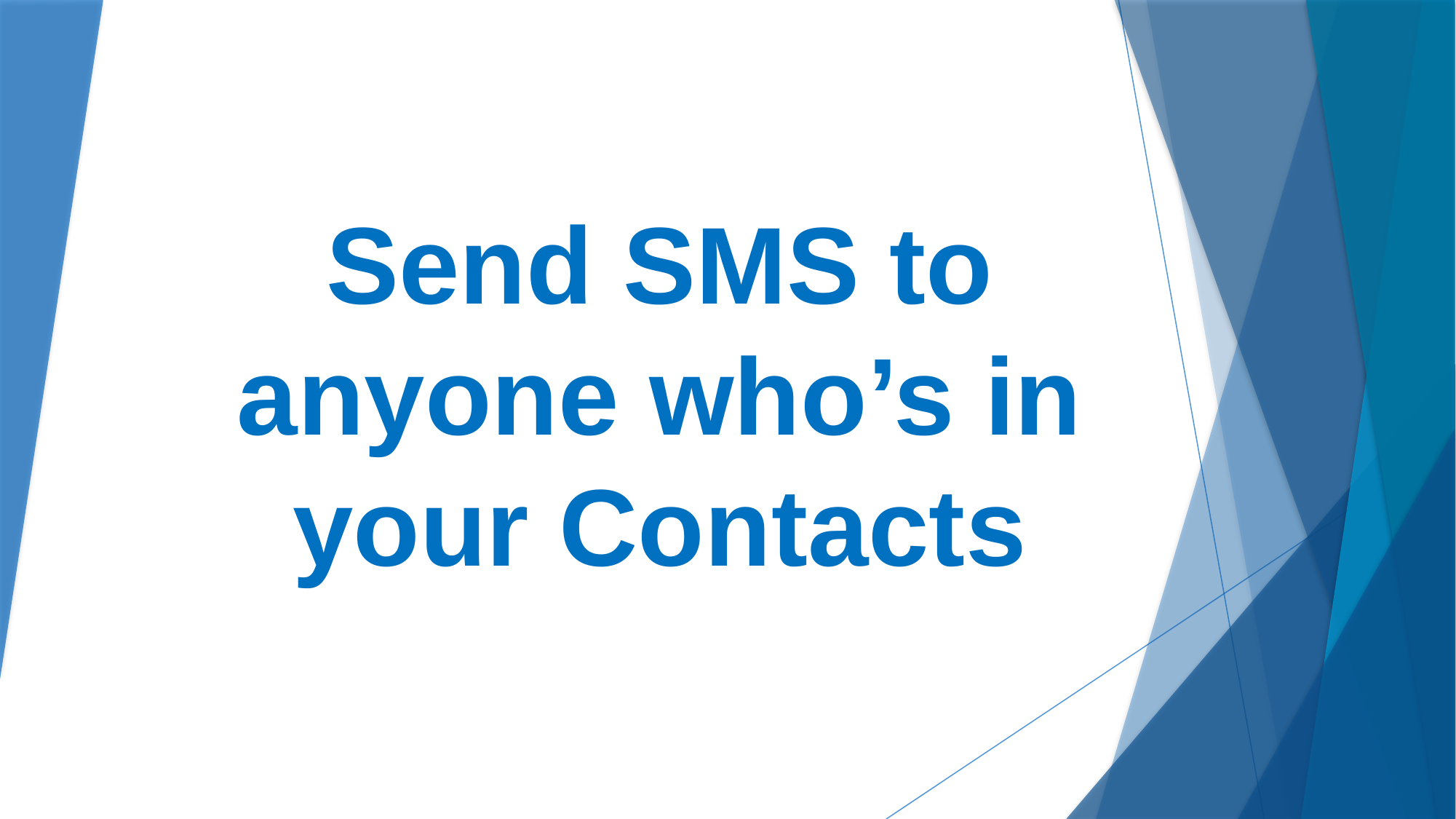

# Send SMS to anyone who’s in your Contacts